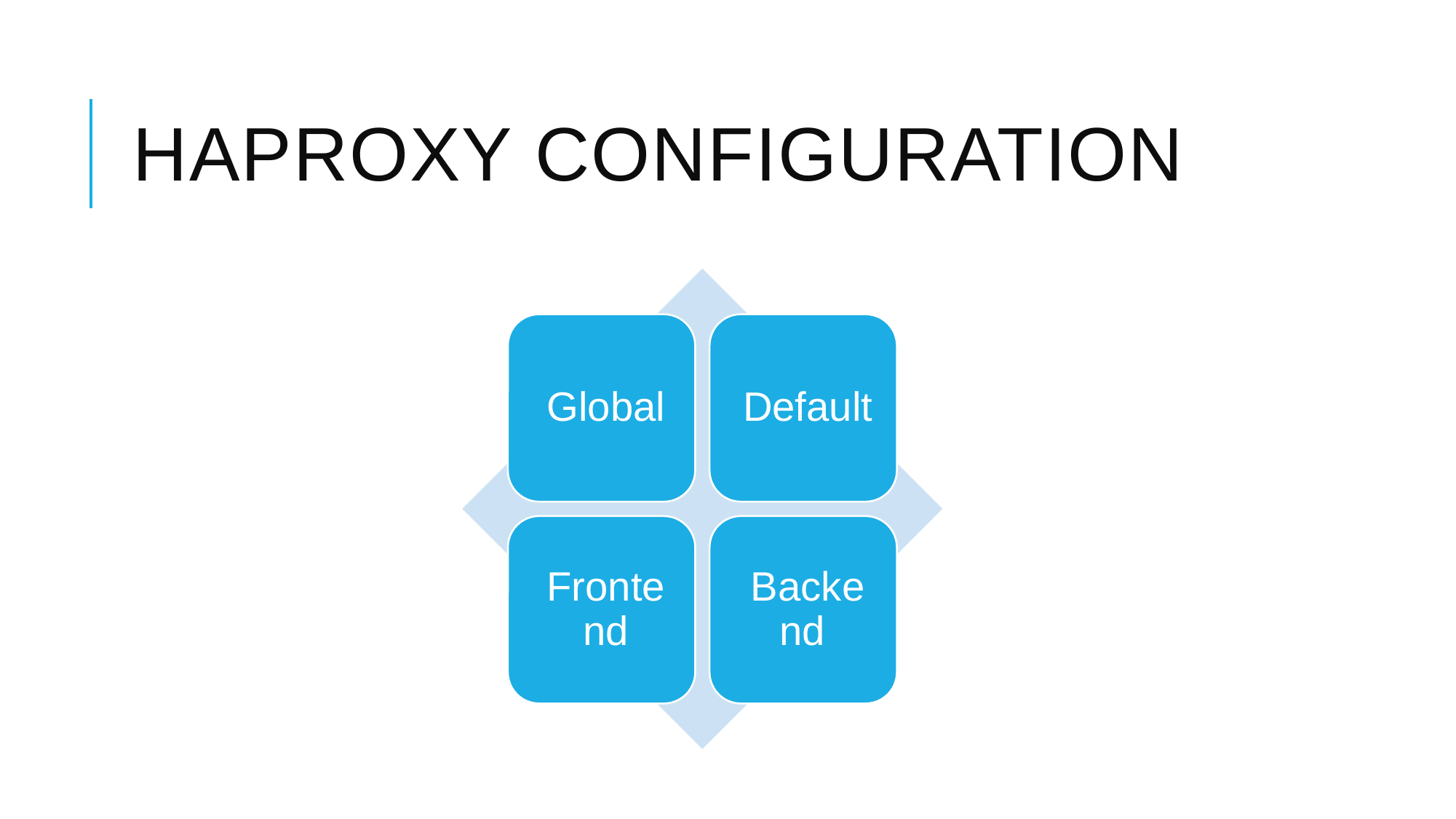

# Haproxy configuration
Global
Default
Frontend
Backend